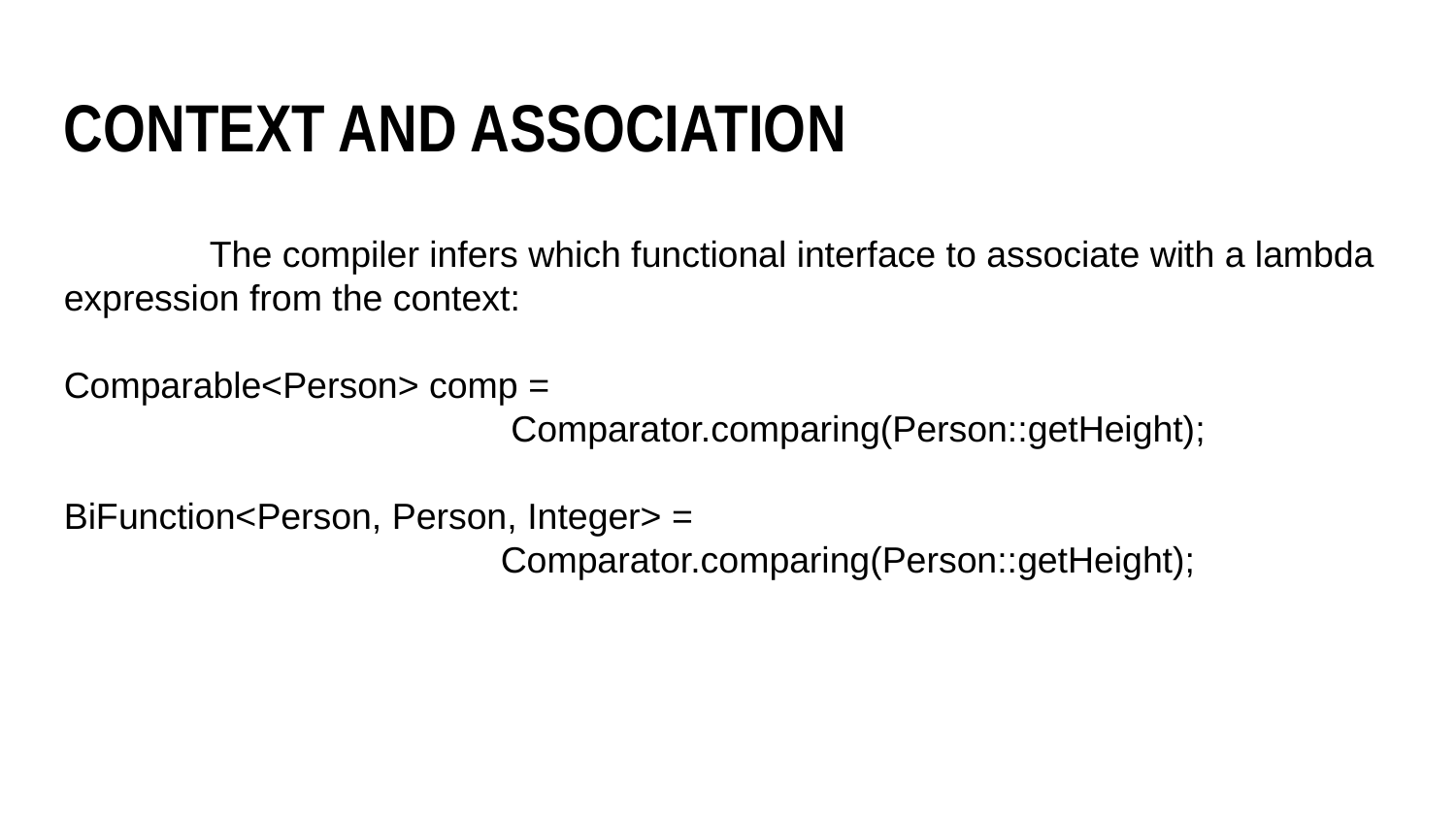

Context and Association

	The compiler infers which functional interface to associate with a lambda expression from the context:

Comparable<Person> comp =
			 Comparator.comparing(Person::getHeight);

BiFunction<Person, Person, Integer> =
			Comparator.comparing(Person::getHeight);